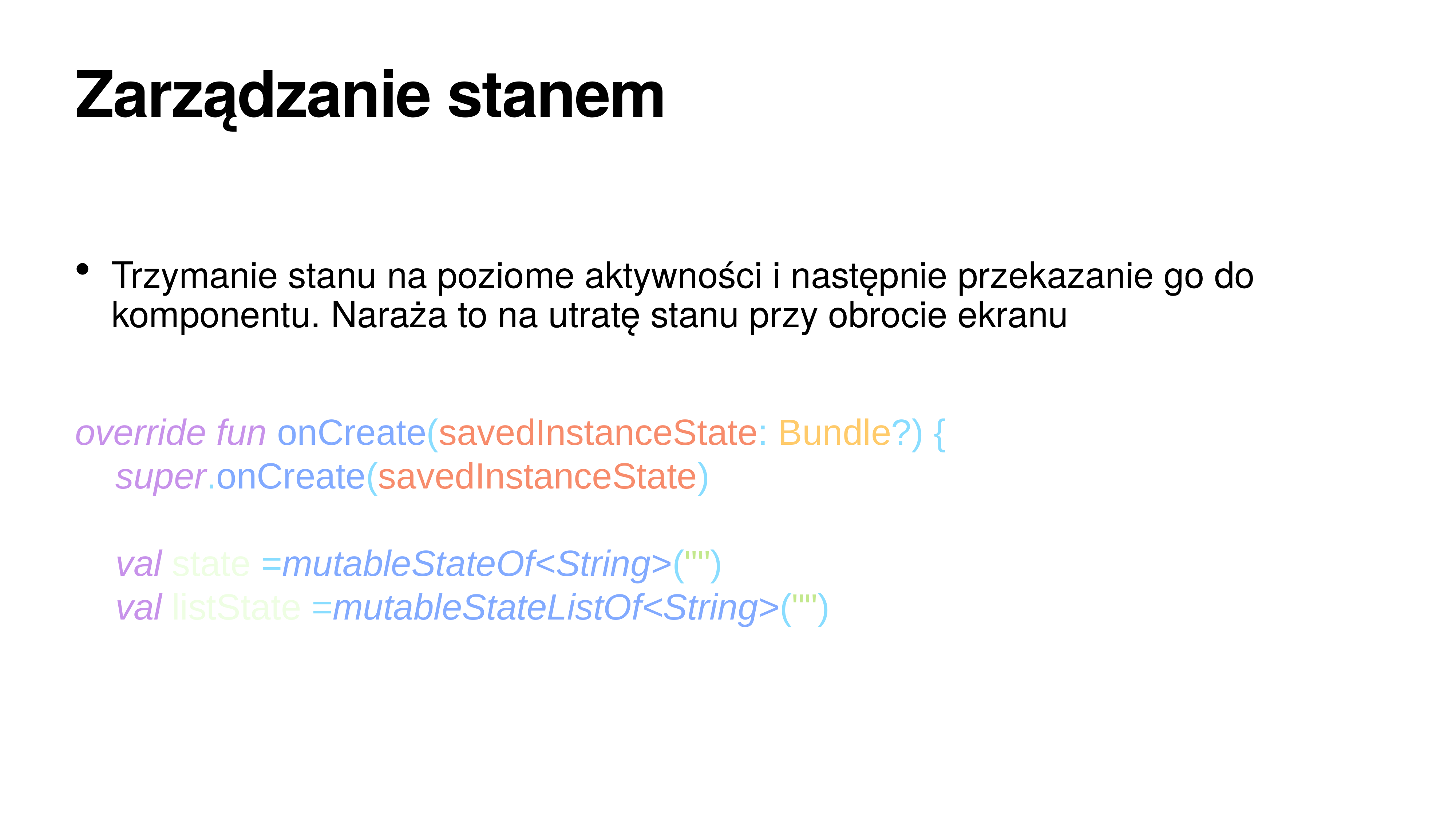

# Zarządzanie stanem

Trzymanie stanu na poziome aktywności i następnie przekazanie go do komponentu. Naraża to na utratę stanu przy obrocie ekranu

override fun onCreate(savedInstanceState: Bundle?) {
    super.onCreate(savedInstanceState)

    val state =mutableStateOf<String>("")
    val listState =mutableStateListOf<String>("")